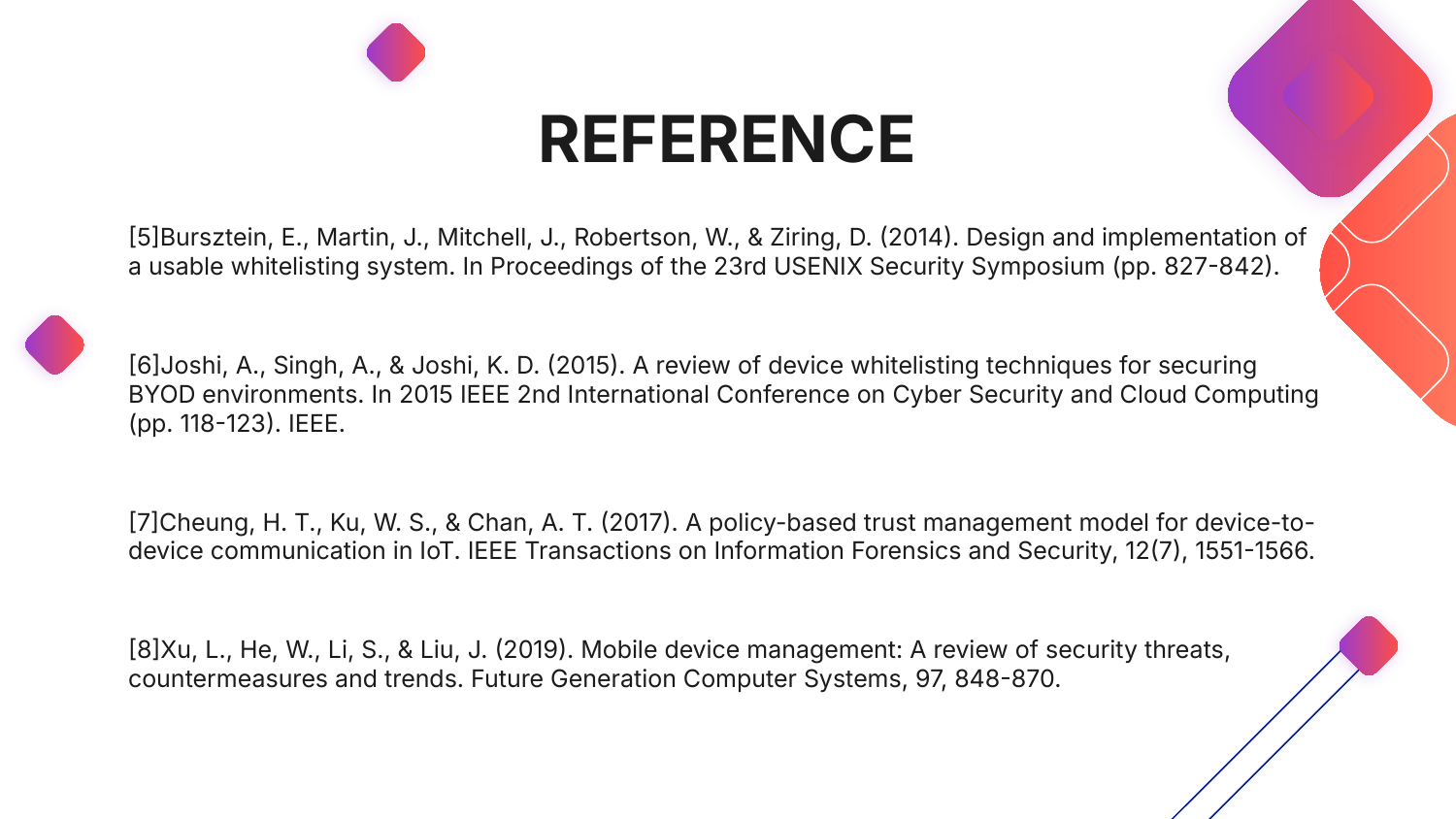

# REFERENCE
[5]Bursztein, E., Martin, J., Mitchell, J., Robertson, W., & Ziring, D. (2014). Design and implementation of a usable whitelisting system. In Proceedings of the 23rd USENIX Security Symposium (pp. 827-842).

[6]Joshi, A., Singh, A., & Joshi, K. D. (2015). A review of device whitelisting techniques for securing BYOD environments. In 2015 IEEE 2nd International Conference on Cyber Security and Cloud Computing (pp. 118-123). IEEE.

[7]Cheung, H. T., Ku, W. S., & Chan, A. T. (2017). A policy-based trust management model for device-to-device communication in IoT. IEEE Transactions on Information Forensics and Security, 12(7), 1551-1566.

[8]Xu, L., He, W., Li, S., & Liu, J. (2019). Mobile device management: A review of security threats, countermeasures and trends. Future Generation Computer Systems, 97, 848-870.